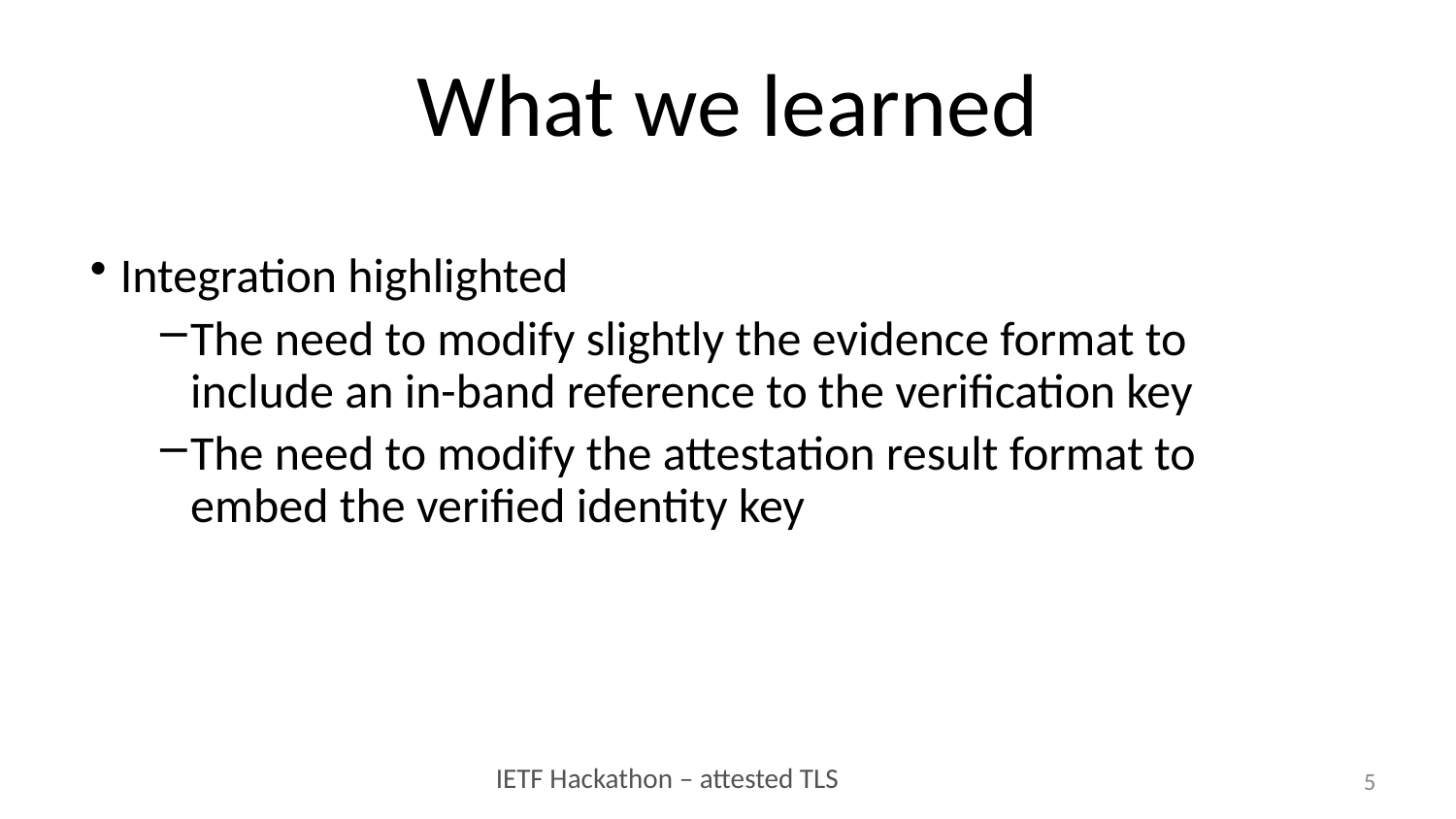

# What we learned
Integration highlighted
The need to modify slightly the evidence format to include an in-band reference to the verification key
The need to modify the attestation result format to embed the verified identity key
5